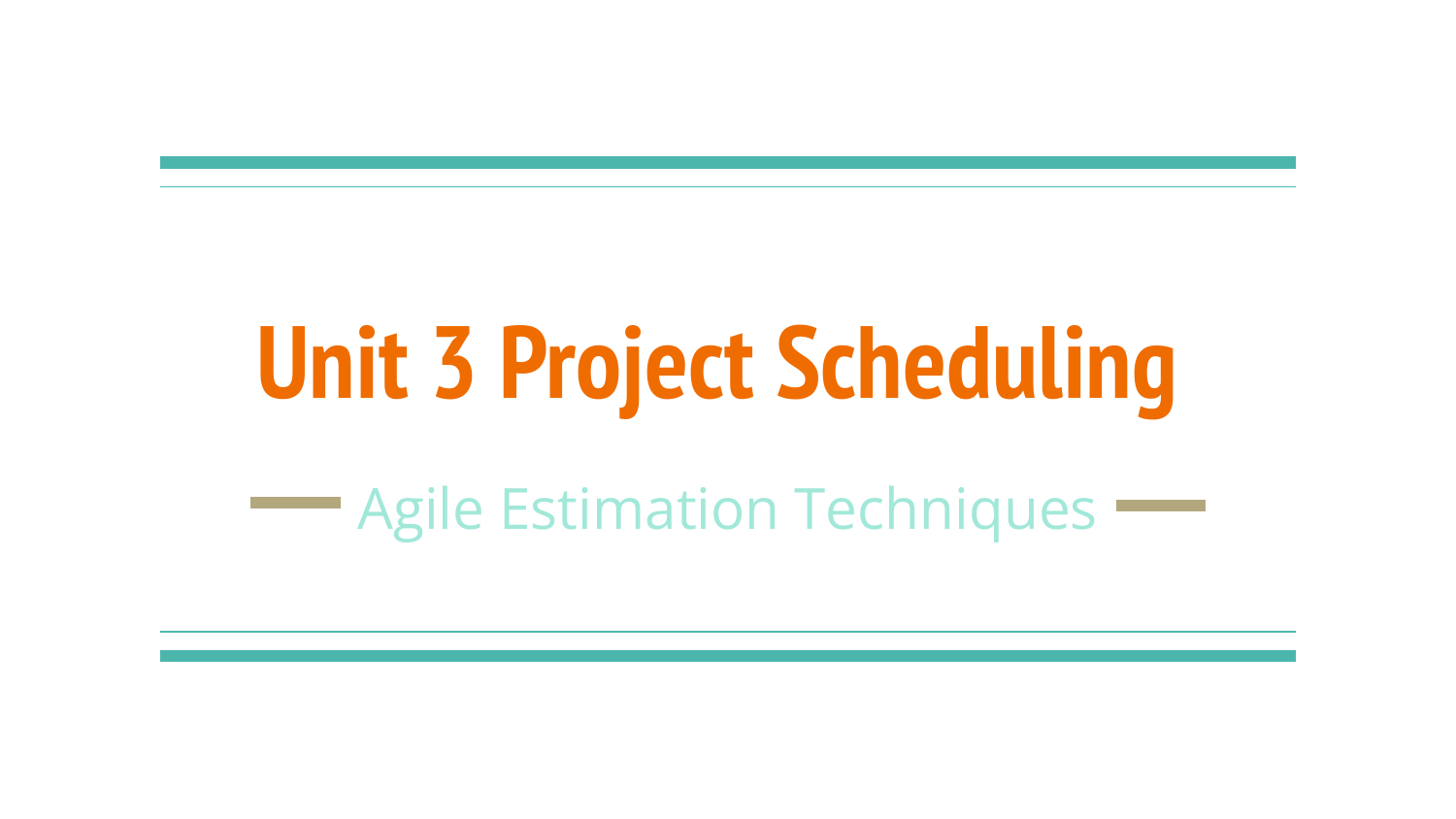

# Unit 3 Project Scheduling
Agile Estimation Techniques